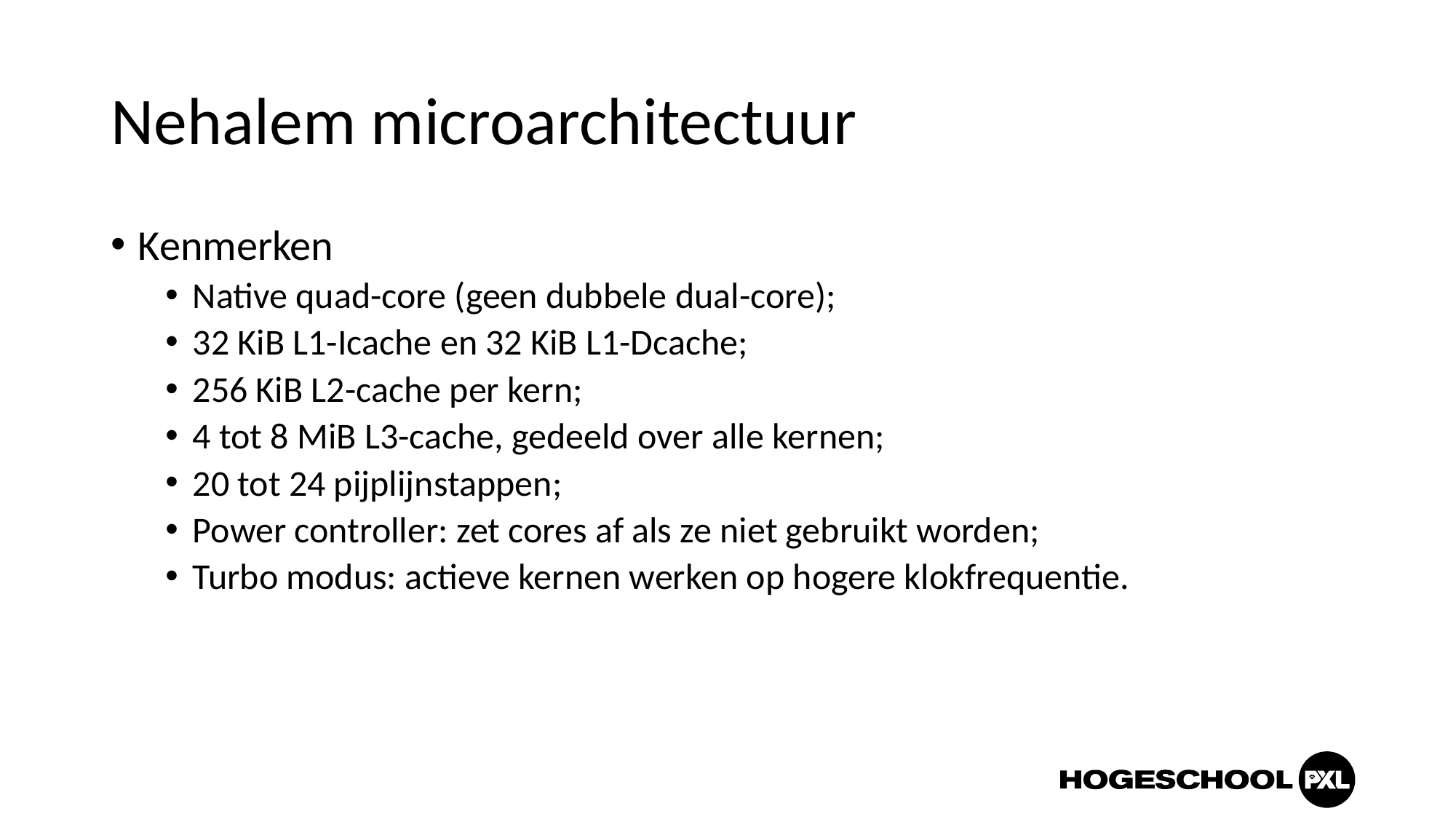

# Nehalem microarchitectuur
Kenmerken
Native quad-core (geen dubbele dual-core);
32 KiB L1-Icache en 32 KiB L1-Dcache;
256 KiB L2-cache per kern;
4 tot 8 MiB L3-cache, gedeeld over alle kernen;
20 tot 24 pijplijnstappen;
Power controller: zet cores af als ze niet gebruikt worden;
Turbo modus: actieve kernen werken op hogere klokfrequentie.